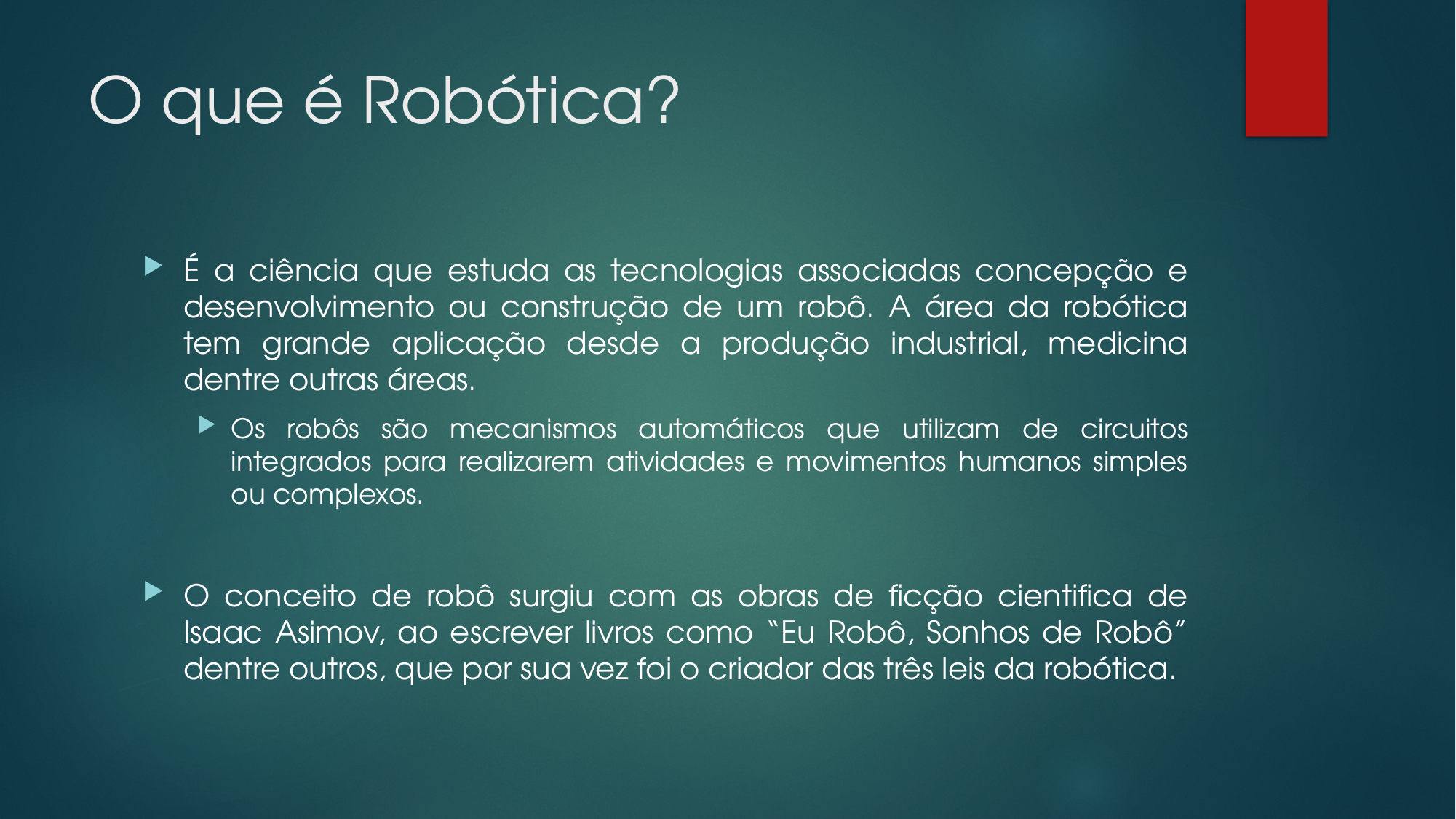

# O que é Robótica?
É a ciência que estuda as tecnologias associadas concepção e desenvolvimento ou construção de um robô. A área da robótica tem grande aplicação desde a produção industrial, medicina dentre outras áreas.
Os robôs são mecanismos automáticos que utilizam de circuitos integrados para realizarem atividades e movimentos humanos simples ou complexos.

O conceito de robô surgiu com as obras de ficção cientifica de Isaac Asimov, ao escrever livros como “Eu Robô, Sonhos de Robô” dentre outros, que por sua vez foi o criador das três leis da robótica.